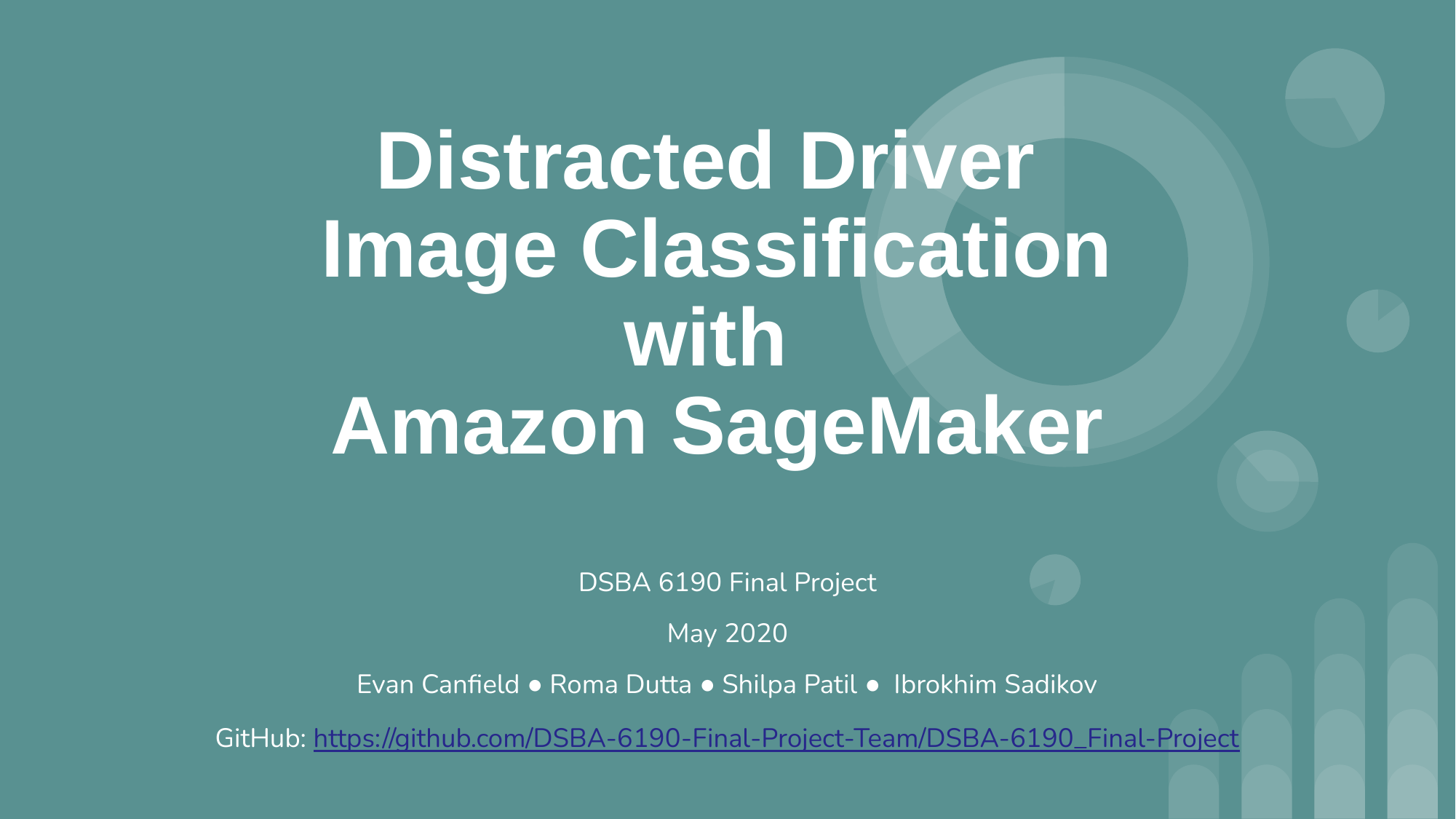

# Distracted Driver Image Classification with Amazon SageMaker

DSBA 6190 Final Project
May 2020
Evan Canfield ● Roma Dutta ● Shilpa Patil ●  Ibrokhim Sadikov
GitHub: https://github.com/DSBA-6190-Final-Project-Team/DSBA-6190_Final-Project